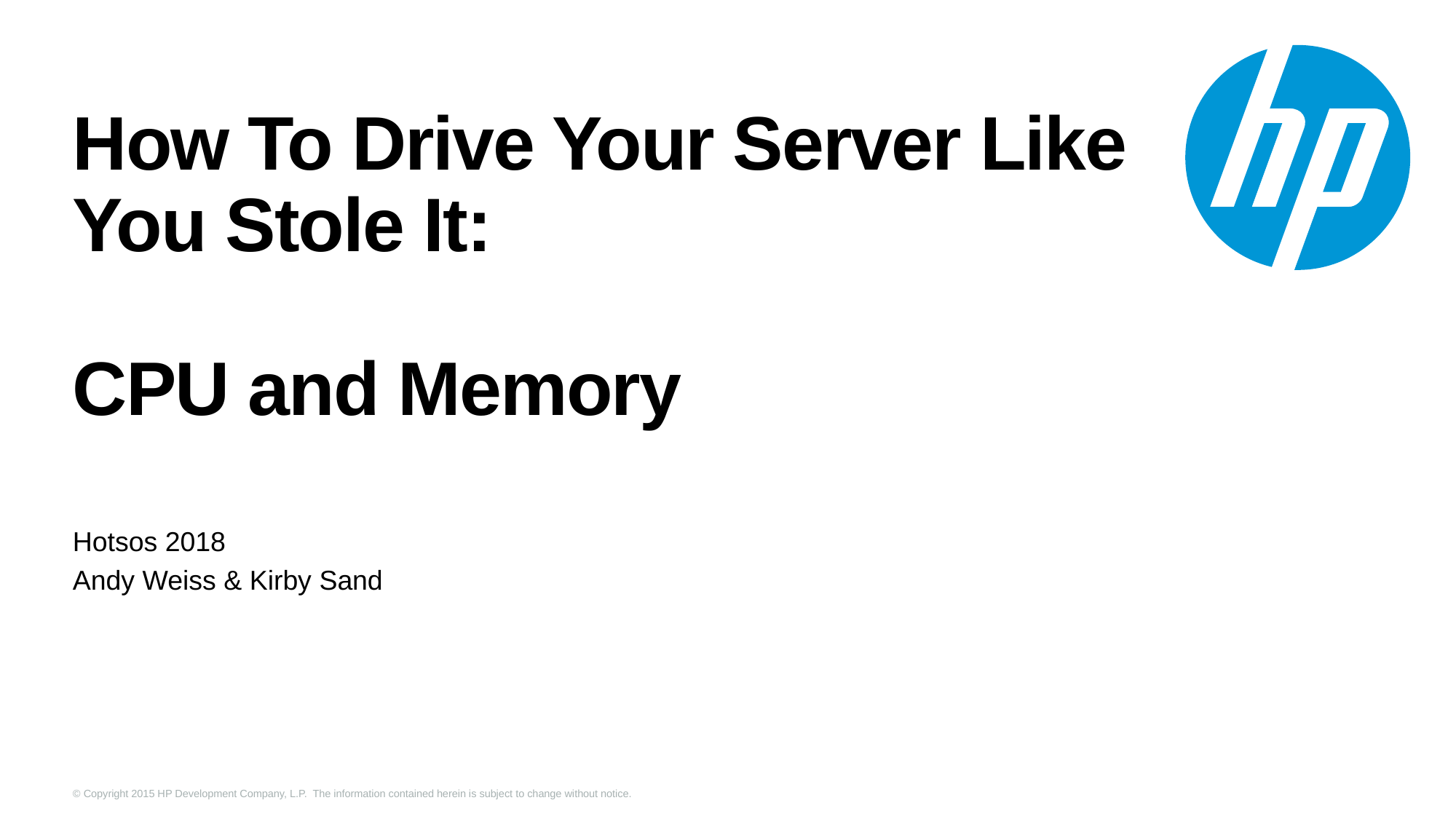

# How To Drive Your Server Like You Stole It: CPU and Memory
Hotsos 2018
Andy Weiss & Kirby Sand